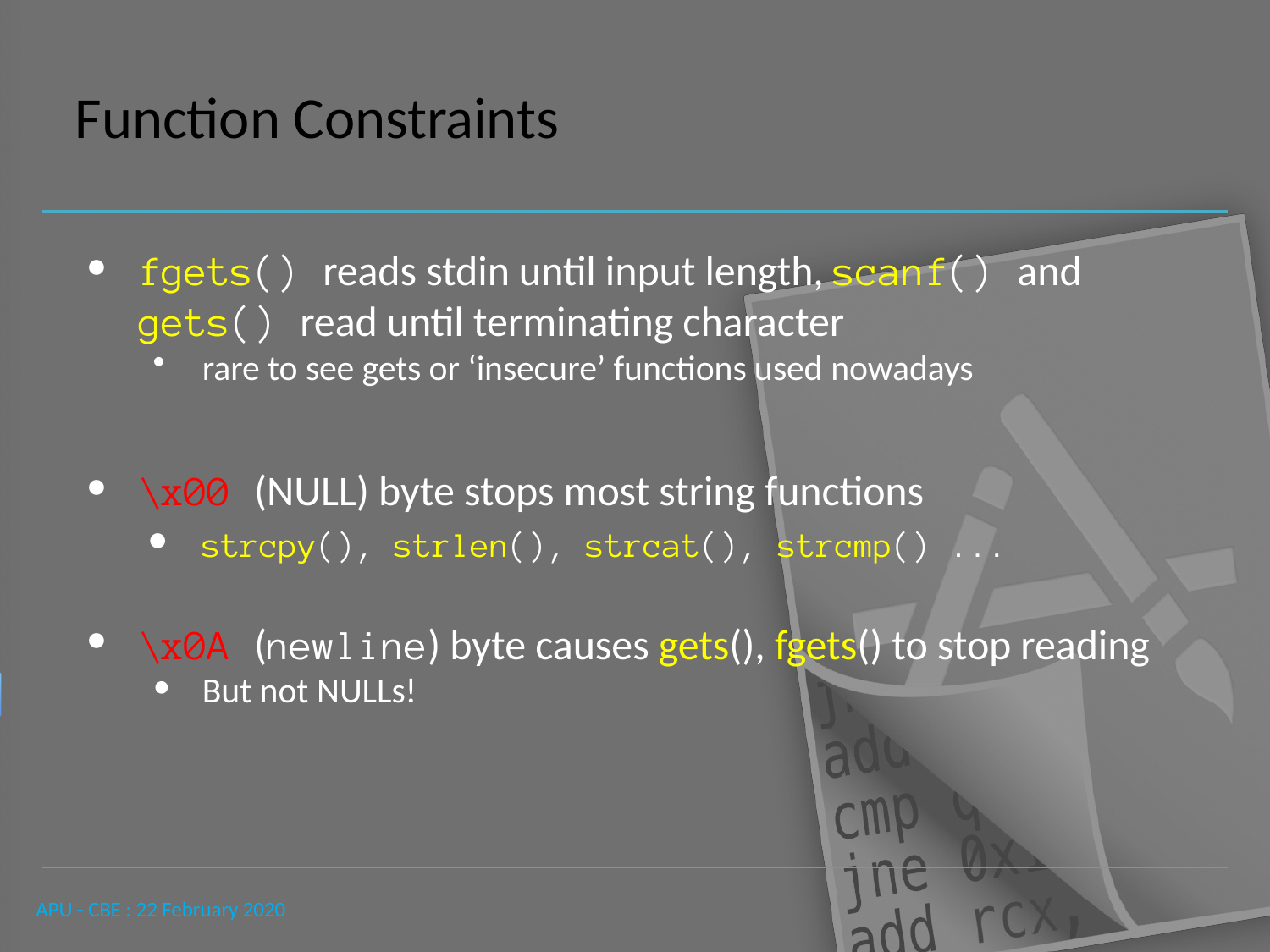

# Function Constraints

fgets() reads stdin until input length, scanf() and
gets() read until terminating character
rare to see gets or ‘insecure’ functions used nowadays

\x00 (NULL) byte stops most string functions
strcpy(), strlen(), strcat(), strcmp() ...

\x0A (newline) byte causes gets(), fgets() to stop reading
But not NULLs!

APU - CBE : 22 February 2020